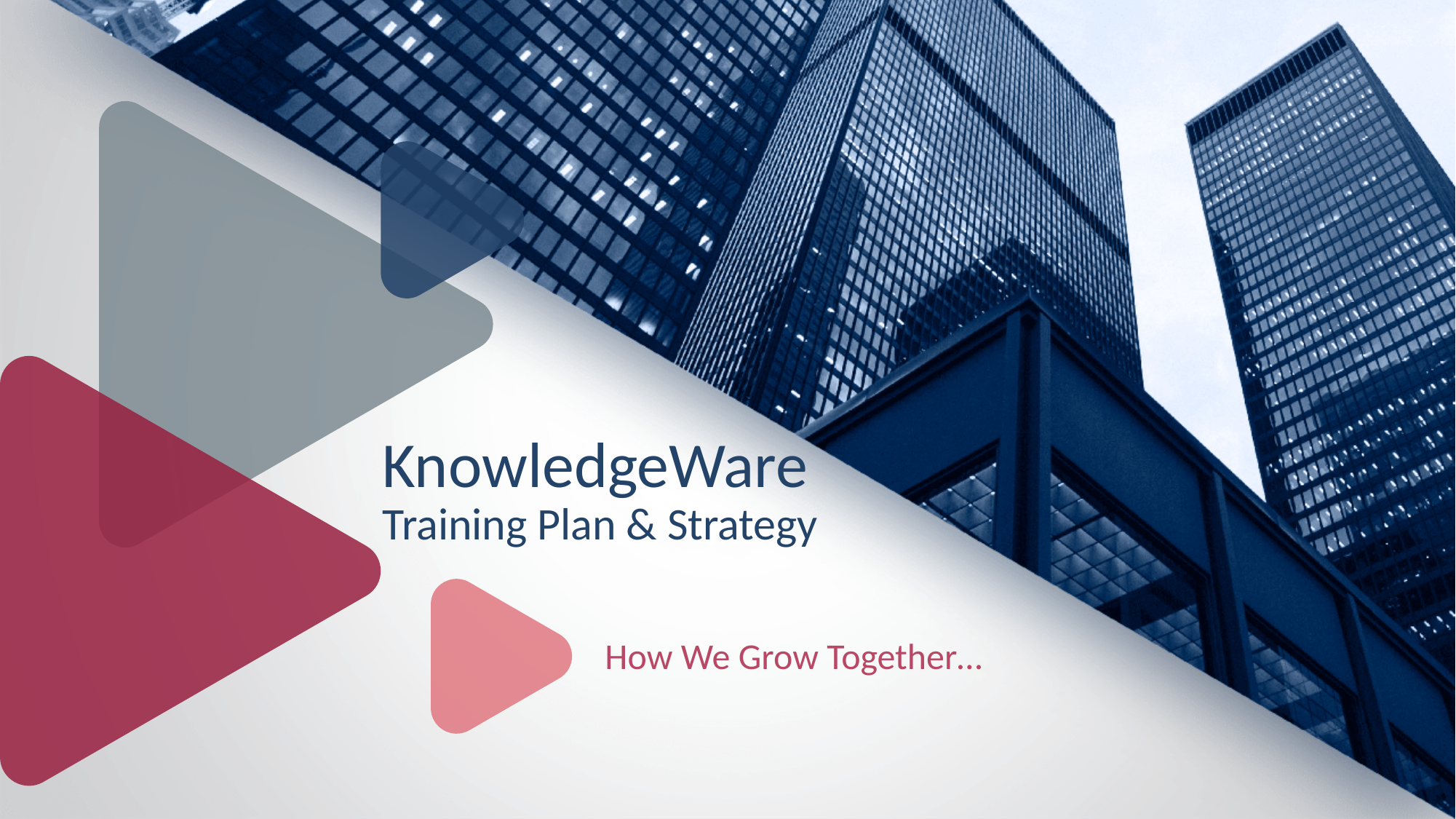

# KnowledgeWare Training Plan & Strategy
How We Grow Together…